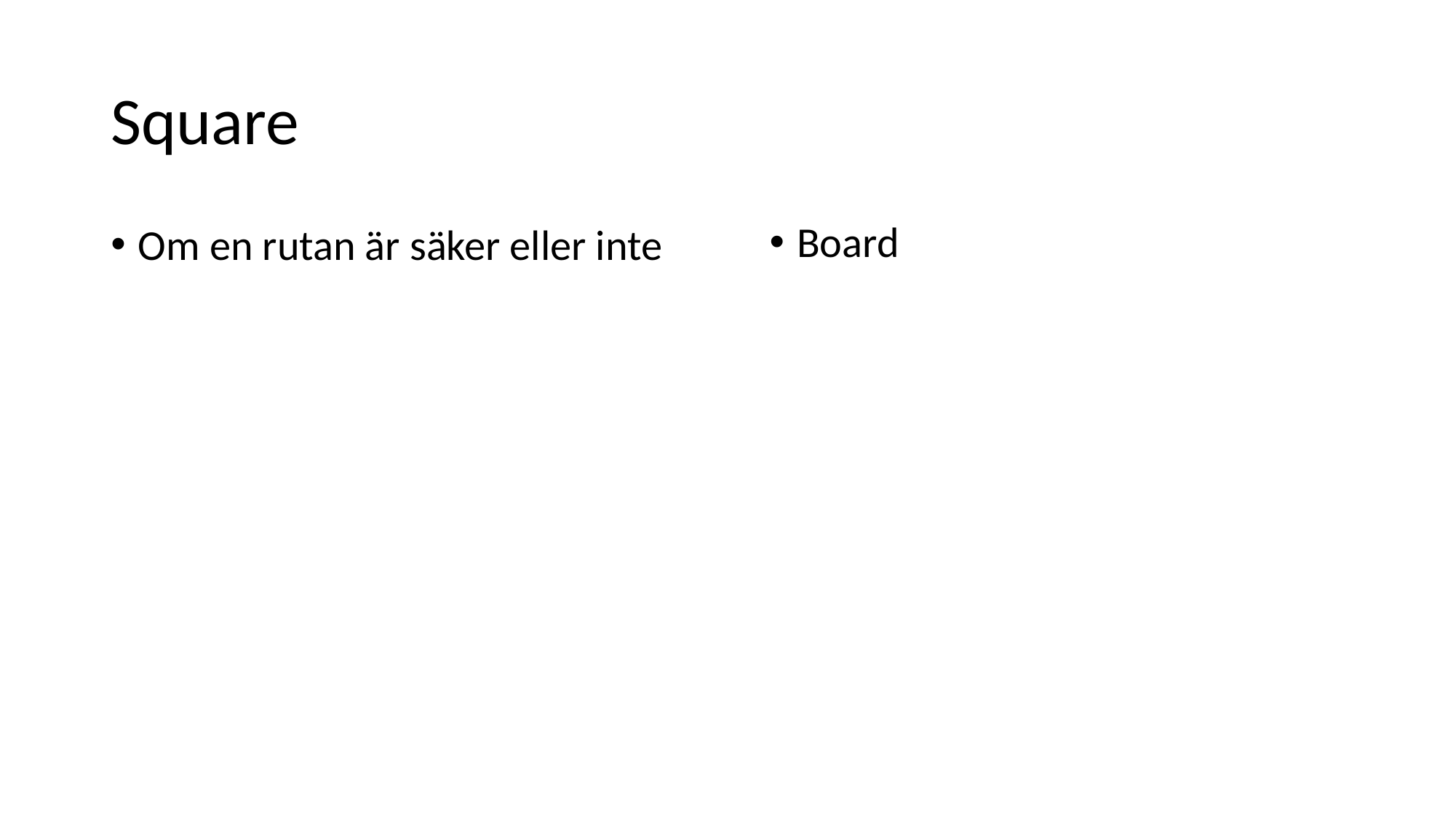

# Square
Board
Om en rutan är säker eller inte